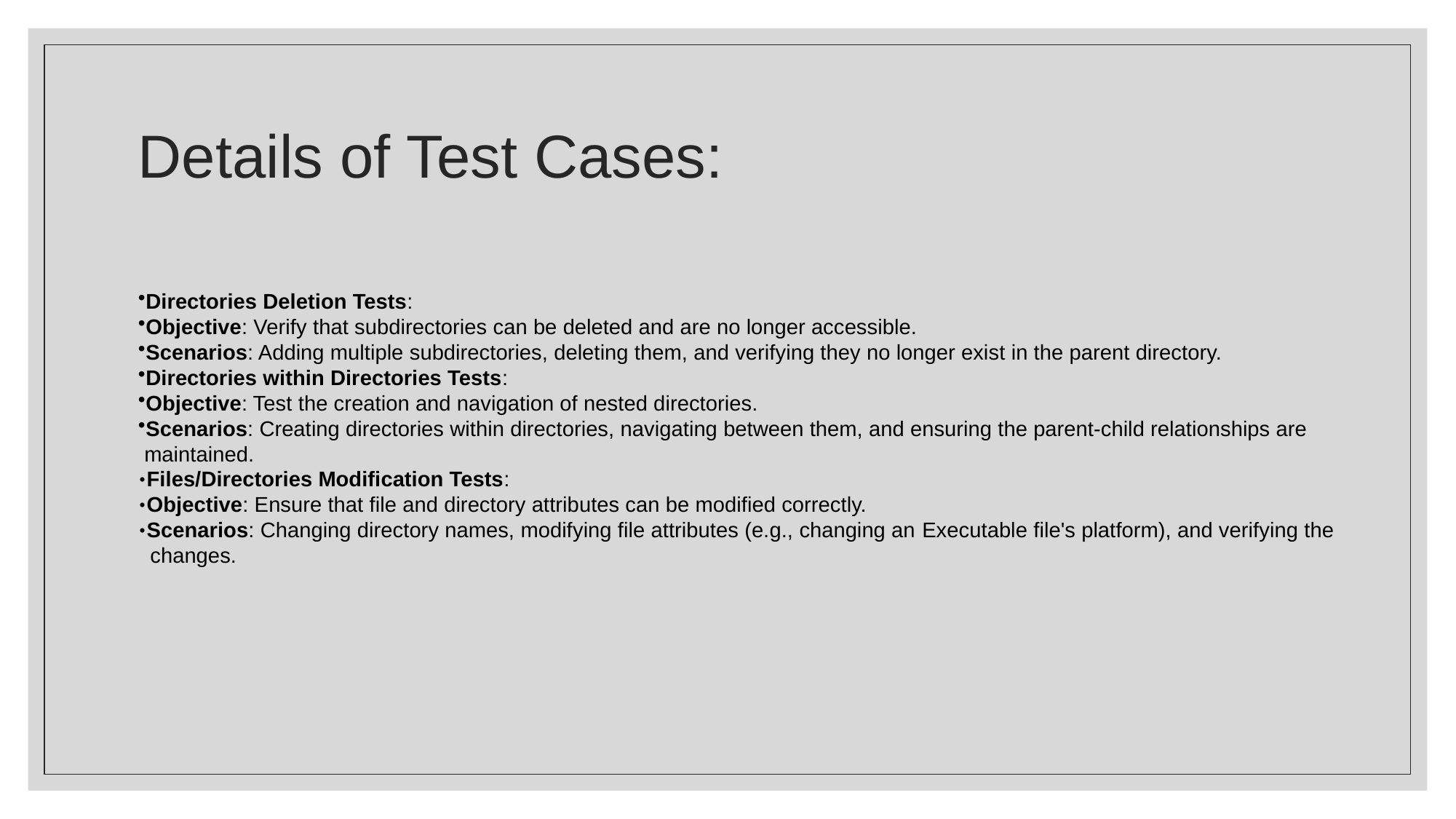

# Details of Test Cases:
Directories Deletion Tests:
Objective: Verify that subdirectories can be deleted and are no longer accessible.
Scenarios: Adding multiple subdirectories, deleting them, and verifying they no longer exist in the parent directory.
Directories within Directories Tests:
Objective: Test the creation and navigation of nested directories.
Scenarios: Creating directories within directories, navigating between them, and ensuring the parent-child relationships are
 maintained.
Files/Directories Modification Tests:
Objective: Ensure that file and directory attributes can be modified correctly.
Scenarios: Changing directory names, modifying file attributes (e.g., changing an Executable file's platform), and verifying the
  changes.